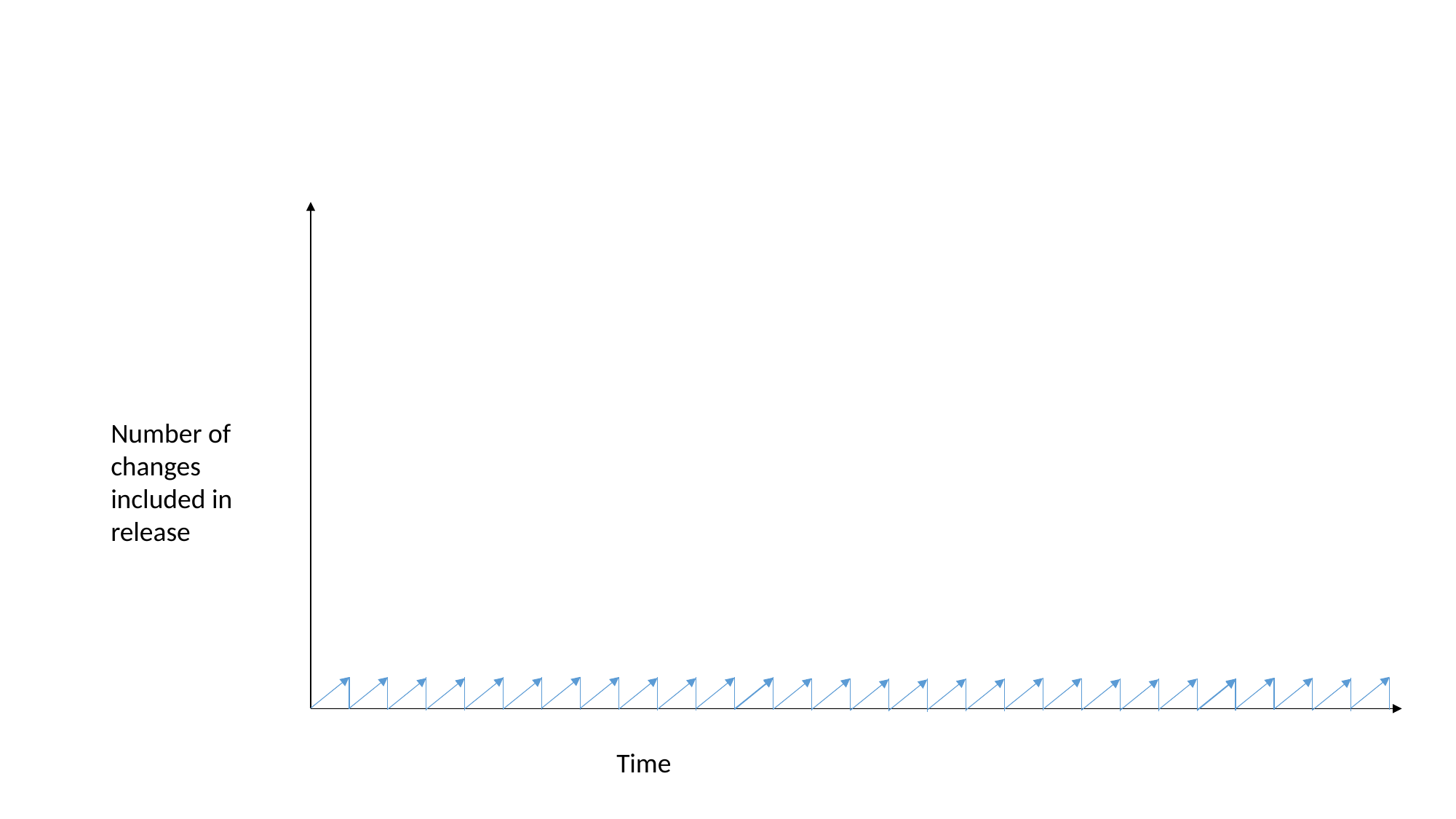

Number of changes included in release
Time